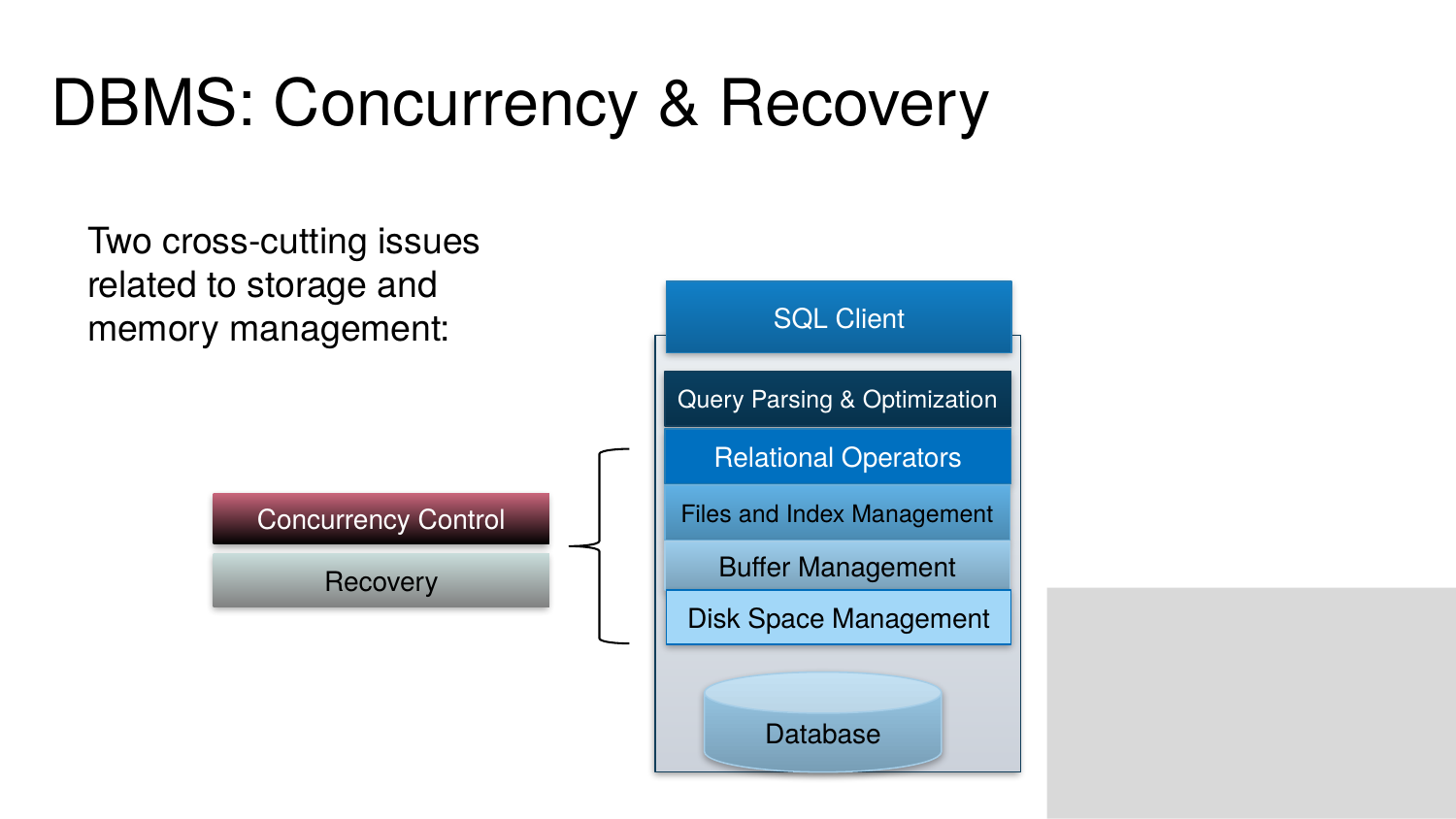

# DBMS: Concurrency & Recovery
Two cross-cutting issues related to storage and memory management:
SQL Client
Database Management
System
Database
Query Parsing & Optimization
Relational Operators

Files and Index Management
Concurrency Control
Buffer Management
Recovery
Disk Space Management